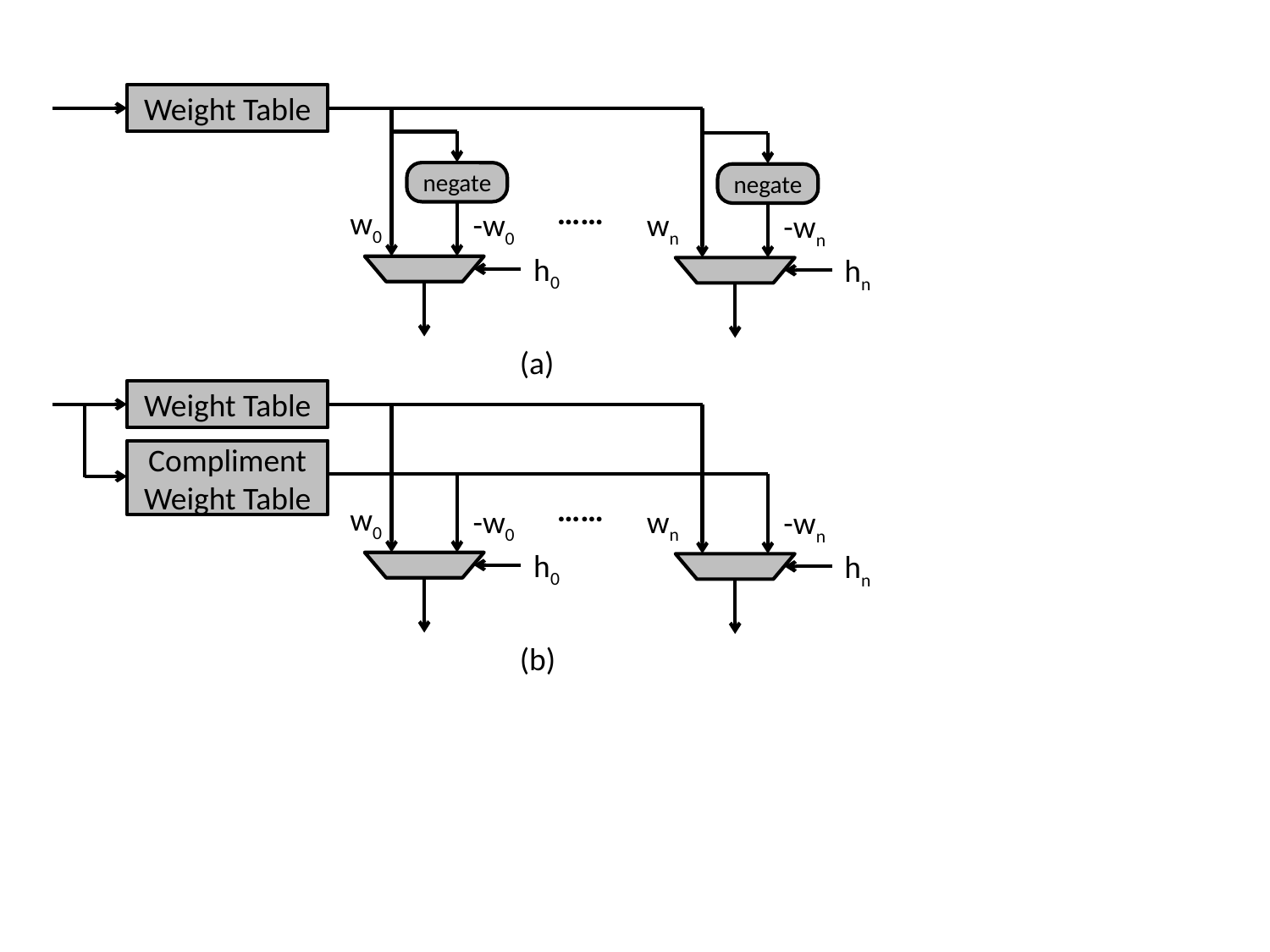

Weight Table
……
negate
negate
w0
-w0
wn
-wn
h0
hn

(a)
Weight Table
Compliment Weight Table
……
w0
-w0
wn
-wn
h0
hn

(b)